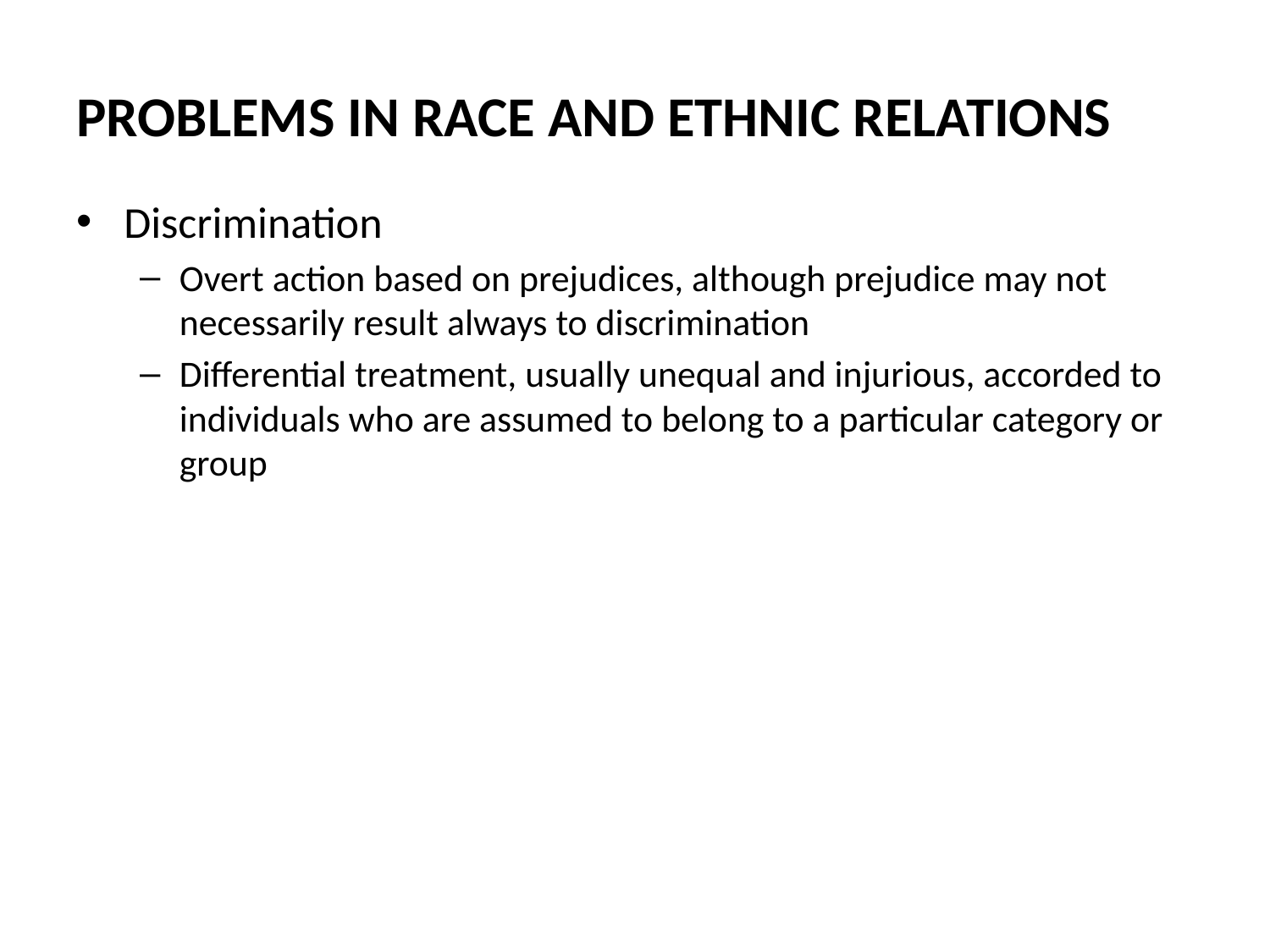

PROBLEMS IN RACE AND ETHNIC RELATIONS

Discrimination
Overt action based on prejudices, although prejudice may not necessarily result always to discrimination
Differential treatment, usually unequal and injurious, accorded to individuals who are assumed to belong to a particular category or group